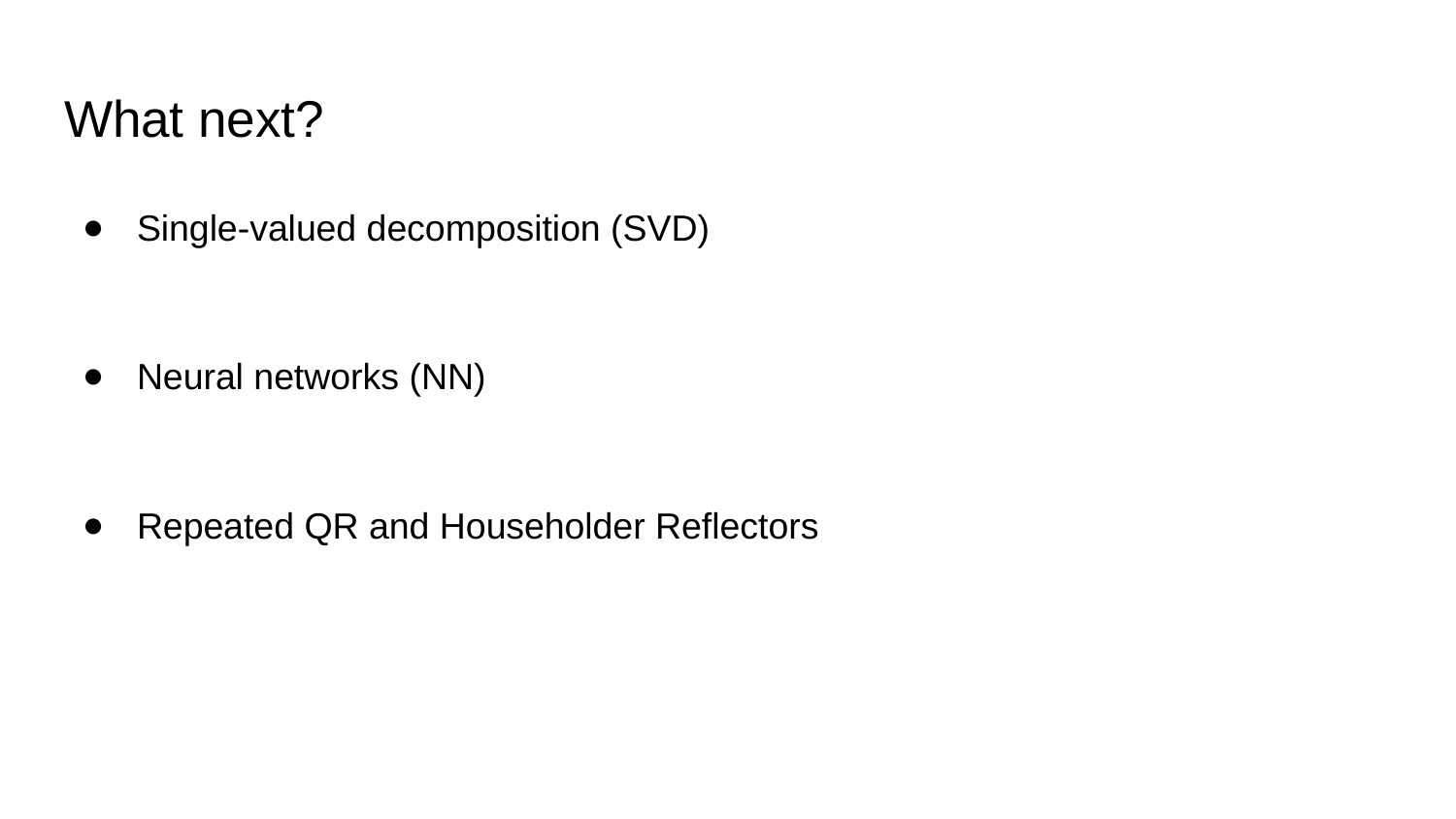

# What next?
Single-valued decomposition (SVD)

Neural networks (NN)

Repeated QR and Householder Reflectors